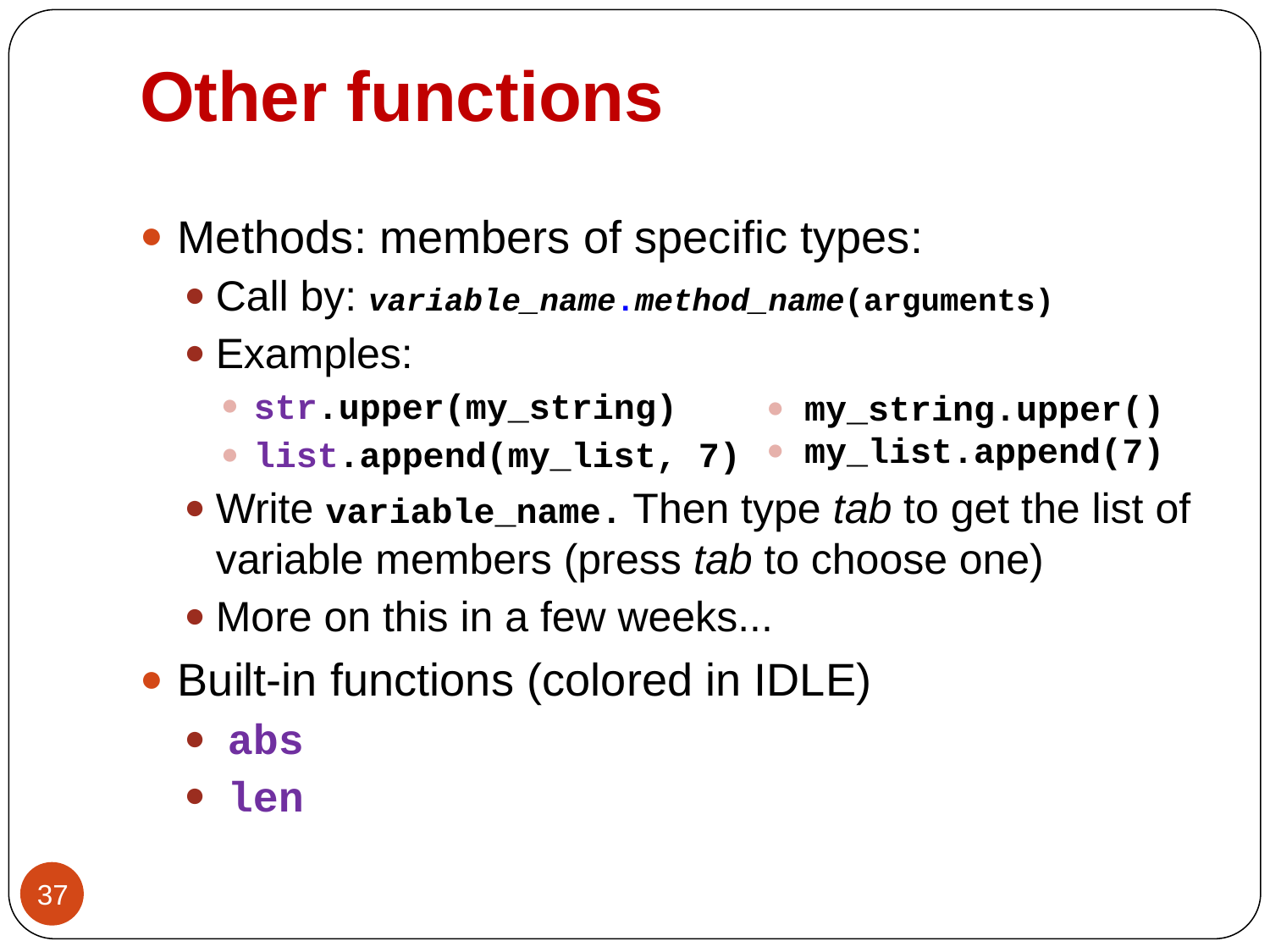

# Other functions
Methods: members of specific types:
Call by: variable_name.method_name(arguments)
Examples:
str.upper(my_string)
list.append(my_list, 7)
Write variable_name. Then type tab to get the list of variable members (press tab to choose one)
More on this in a few weeks...
Built-in functions (colored in IDLE)
 abs
 len
my_string.upper()
my_list.append(7)